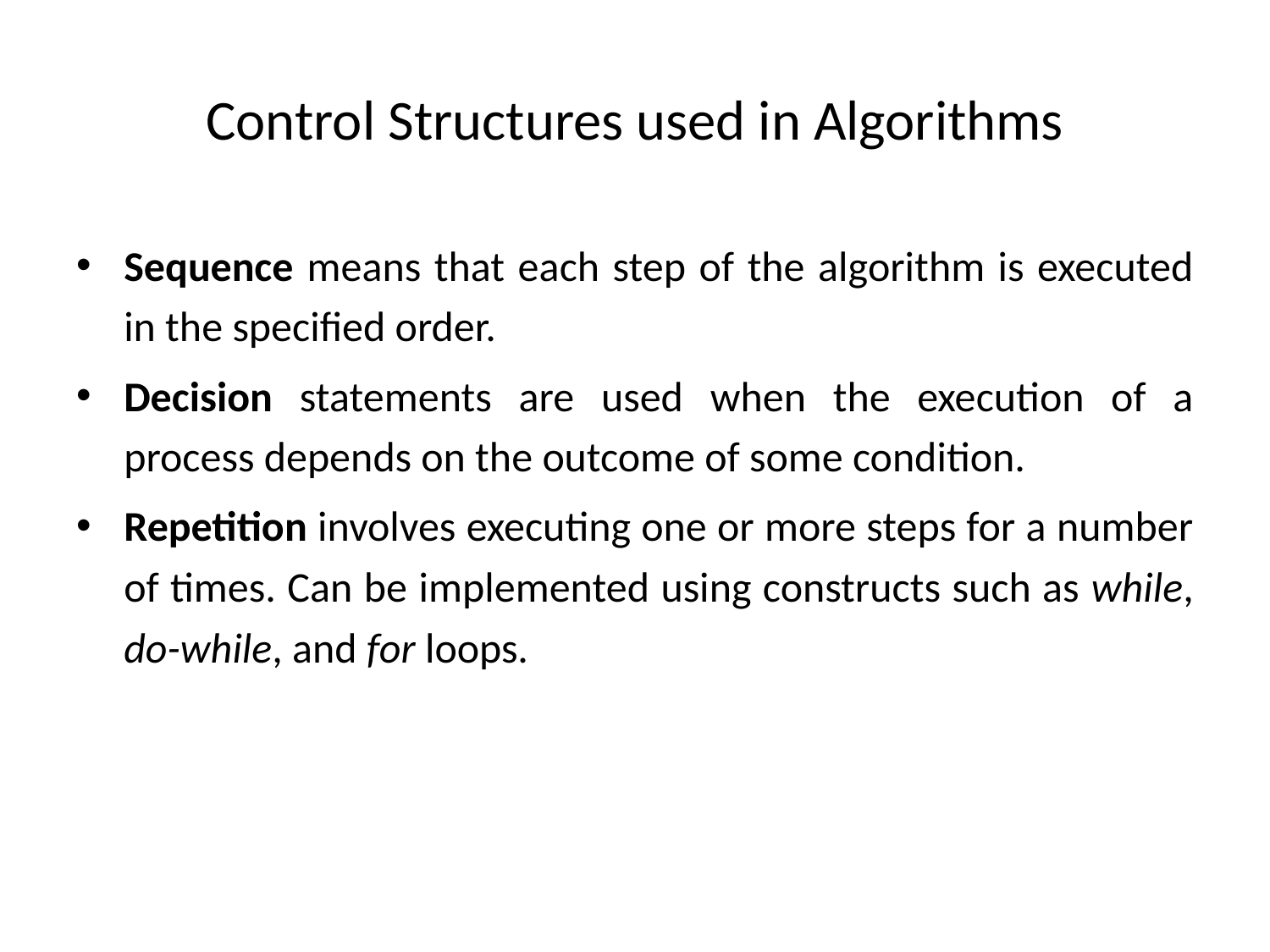

# Control Structures used in Algorithms
Sequence means that each step of the algorithm is executed in the specified order.
Decision statements are used when the execution of a process depends on the outcome of some condition.
Repetition involves executing one or more steps for a number of times. Can be implemented using constructs such as while, do-while, and for loops.